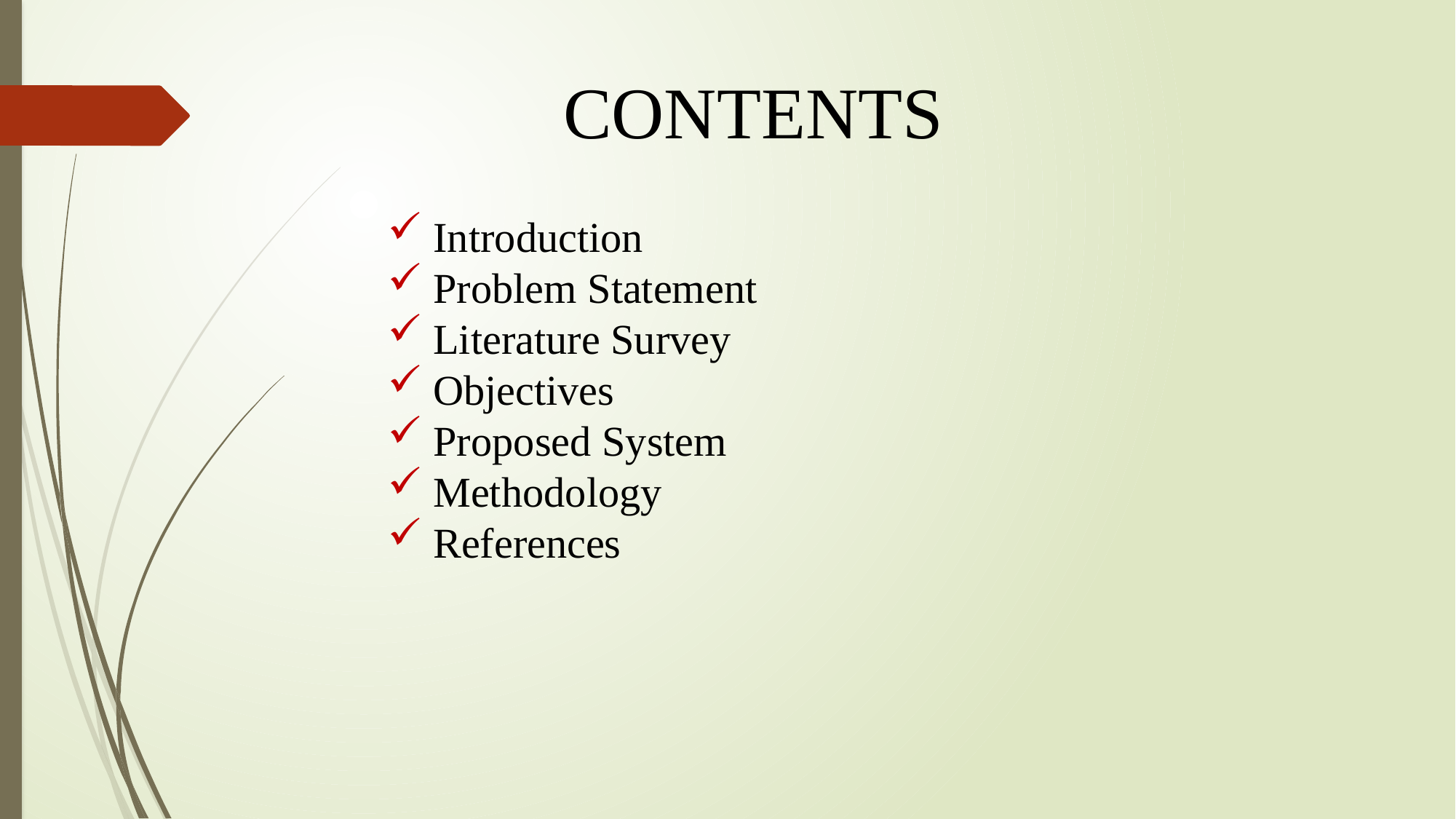

CONTENTS
 Introduction
 Problem Statement
 Literature Survey
 Objectives
 Proposed System
 Methodology
 References